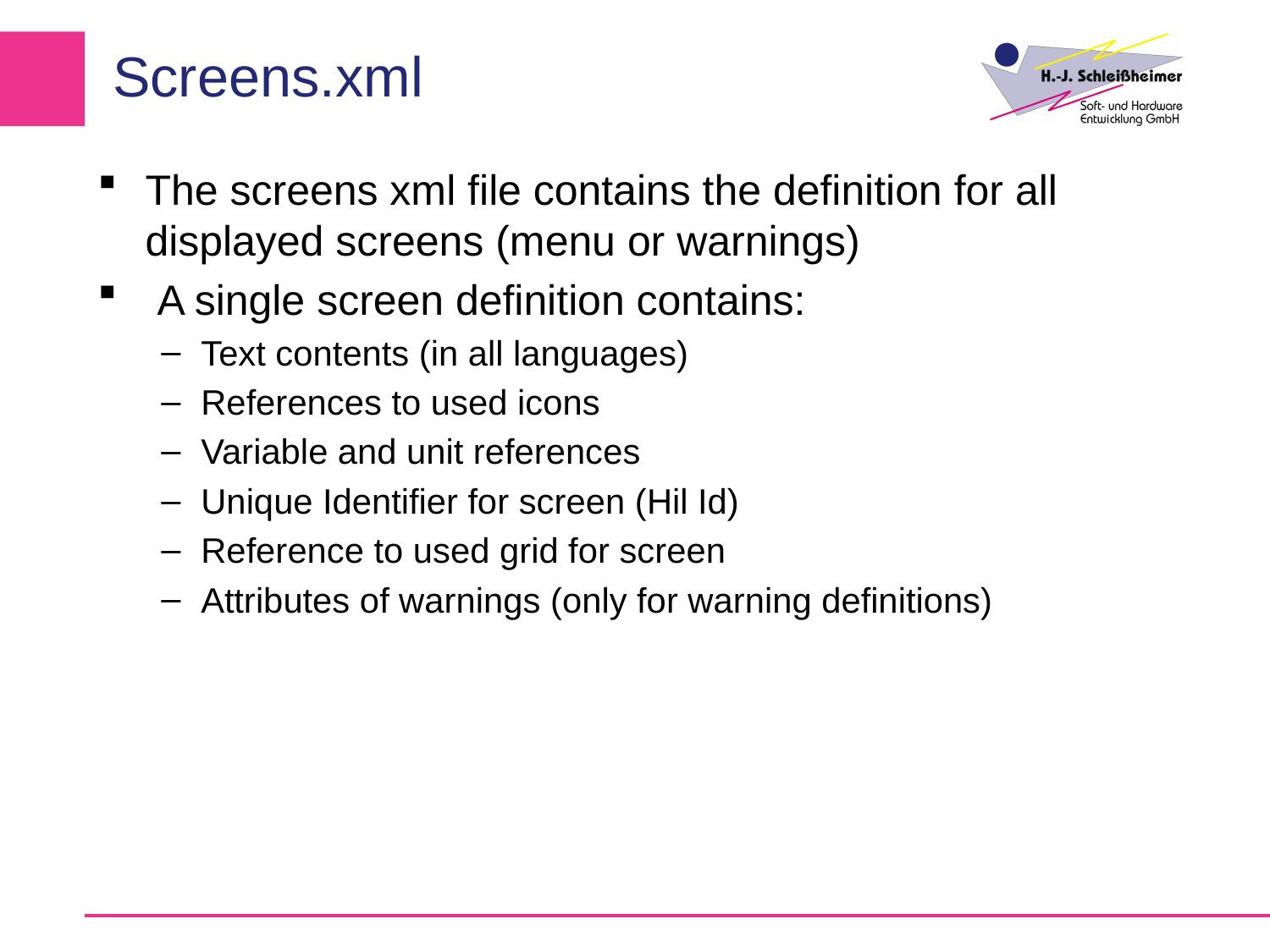

# Screens.xml
The screens xml file contains the definition for all displayed screens (menu or warnings)
 A single screen definition contains:
Text contents (in all languages)
References to used icons
Variable and unit references
Unique Identifier for screen (Hil Id)
Reference to used grid for screen
Attributes of warnings (only for warning definitions)